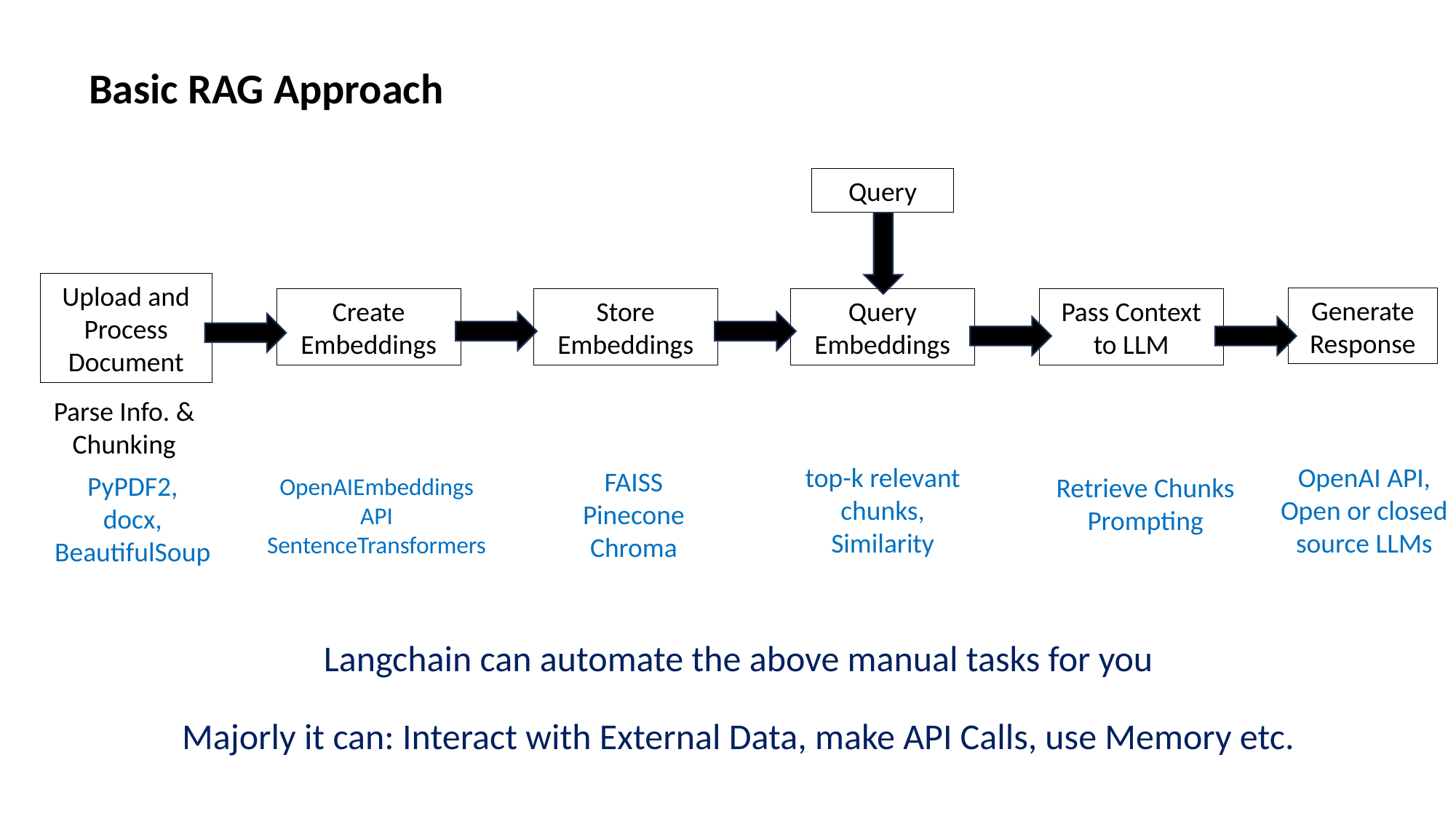

Basic RAG Approach
Query

Upload and Process Document
Generate Response
Create Embeddings
Store Embeddings
Query Embeddings
Pass Context to LLM

Parse Info. & Chunking
OpenAI API,
Open or closed source LLMs
top-k relevant chunks,
Similarity
FAISS
Pinecone
Chroma
PyPDF2,
docx, BeautifulSoup
Retrieve Chunks
Prompting
OpenAIEmbeddings API
SentenceTransformers
Langchain can automate the above manual tasks for you
Majorly it can: Interact with External Data, make API Calls, use Memory etc.